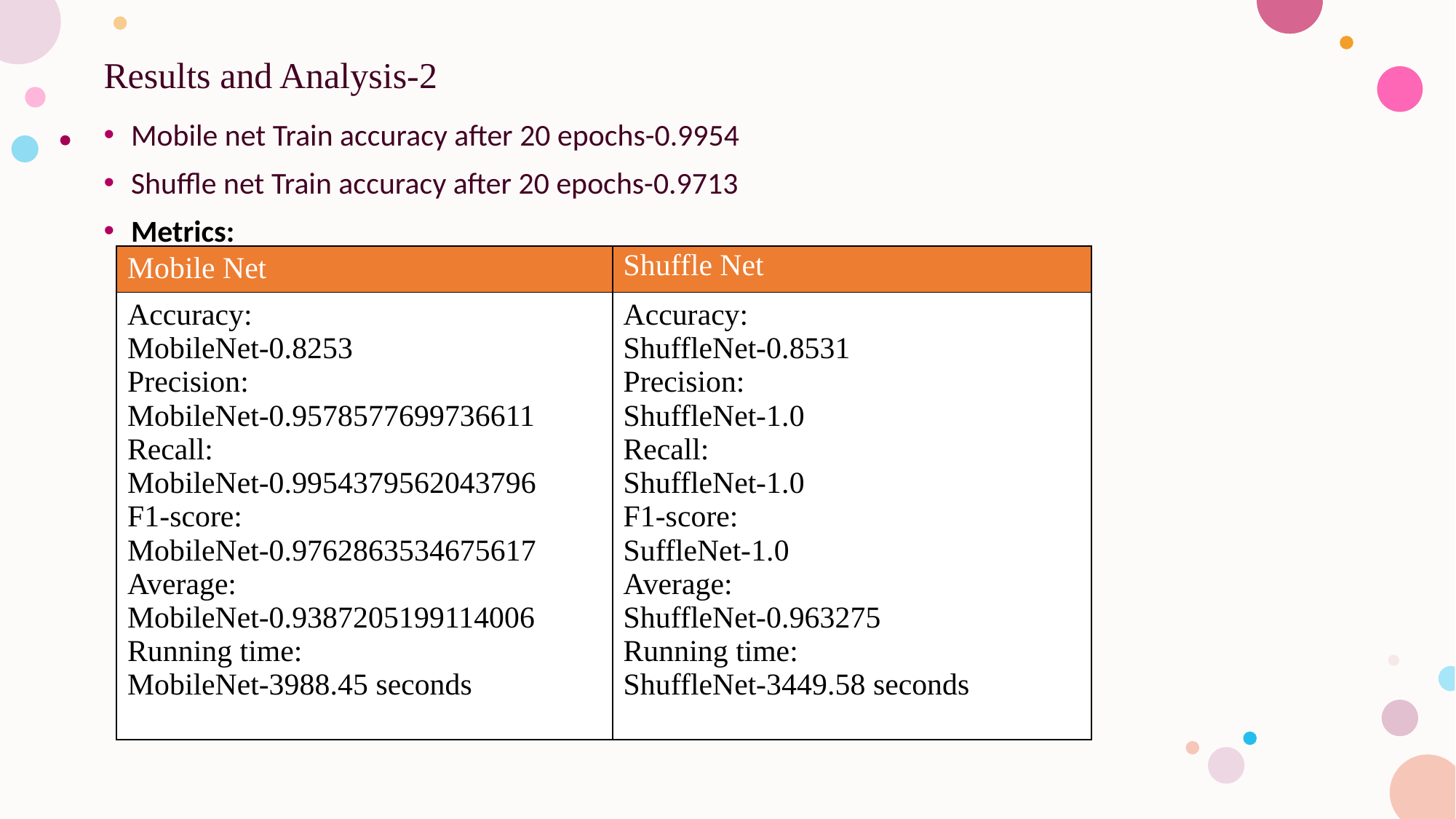

# Results and Analysis-2
Mobile net Train accuracy after 20 epochs-0.9954
Shuffle net Train accuracy after 20 epochs-0.9713
Metrics:

| Mobile Net | Shuffle Net |
| --- | --- |
| Accuracy: MobileNet-0.8253  Precision: MobileNet-0.9578577699736611  Recall: MobileNet-0.9954379562043796  F1-score: MobileNet-0.9762863534675617 Average: MobileNet-0.9387205199114006  Running time: MobileNet-3988.45 seconds | Accuracy: ShuffleNet-0.8531 Precision: ShuffleNet-1.0 Recall: ShuffleNet-1.0 F1-score: SuffleNet-1.0 Average: ShuffleNet-0.963275 Running time: ShuffleNet-3449.58 seconds |